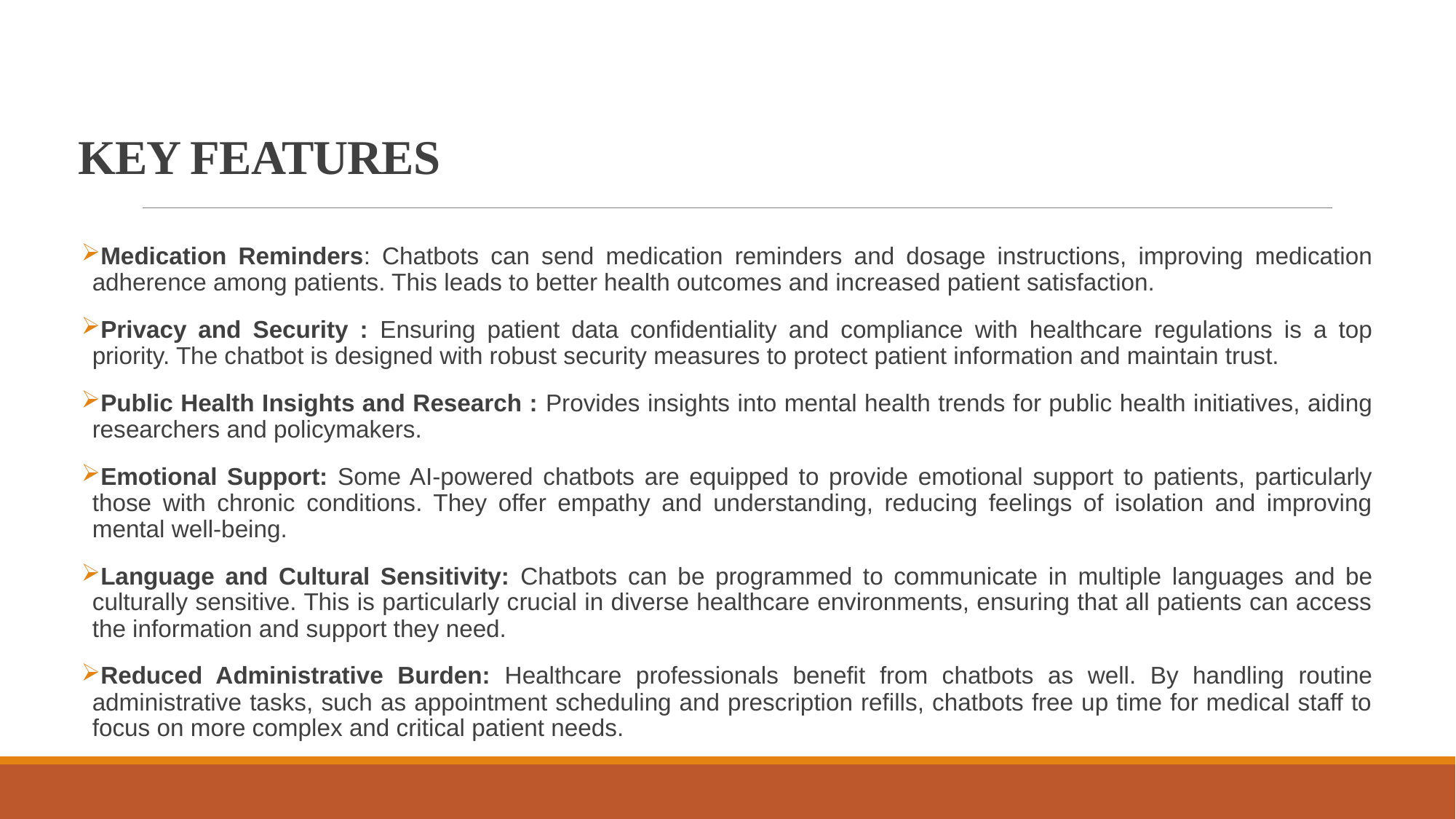

# KEY FEATURES
Medication Reminders: Chatbots can send medication reminders and dosage instructions, improving medication adherence among patients. This leads to better health outcomes and increased patient satisfaction.
Privacy and Security : Ensuring patient data confidentiality and compliance with healthcare regulations is a top priority. The chatbot is designed with robust security measures to protect patient information and maintain trust.
Public Health Insights and Research : Provides insights into mental health trends for public health initiatives, aiding researchers and policymakers.
Emotional Support: Some AI-powered chatbots are equipped to provide emotional support to patients, particularly those with chronic conditions. They offer empathy and understanding, reducing feelings of isolation and improving mental well-being.
Language and Cultural Sensitivity: Chatbots can be programmed to communicate in multiple languages and be culturally sensitive. This is particularly crucial in diverse healthcare environments, ensuring that all patients can access the information and support they need.
Reduced Administrative Burden: Healthcare professionals benefit from chatbots as well. By handling routine administrative tasks, such as appointment scheduling and prescription refills, chatbots free up time for medical staff to focus on more complex and critical patient needs.